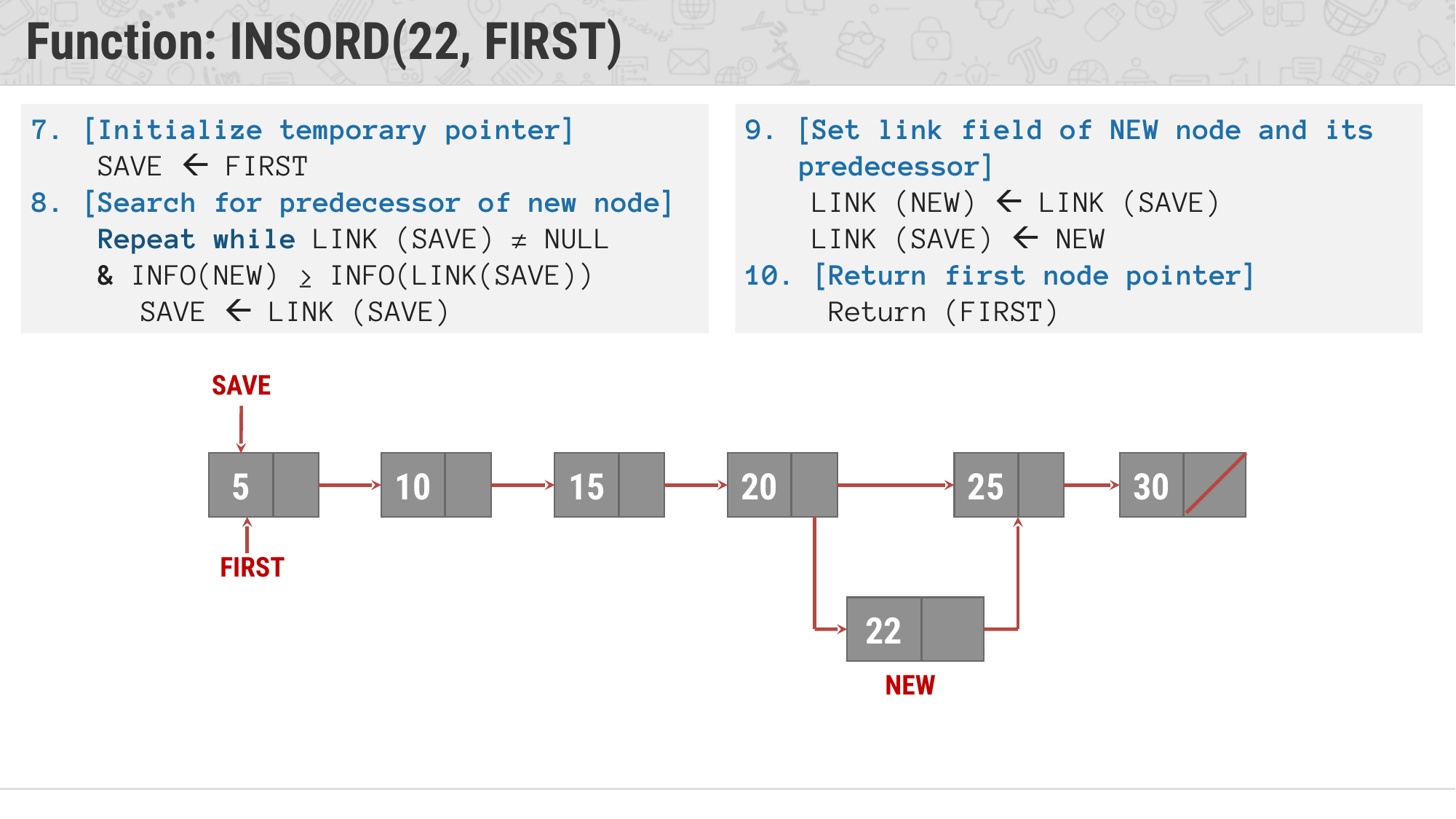

# Function: INSORD(22, FIRST)
7. [Initialize temporary pointer]
    SAVE 🡨 FIRST
8. [Search for predecessor of new node]
    Repeat while LINK (SAVE) ≠ NULL
    & INFO(NEW) ≥ INFO(LINK(SAVE))
	SAVE 🡨 LINK (SAVE)
9. [Set link field of NEW node and its predecessor]
    LINK (NEW) 🡨 LINK (SAVE)
    LINK (SAVE) 🡨 NEW
10. [Return first node pointer]
     Return (FIRST)
SAVE
5

10

15

20

25

30

FIRST
22

NEW